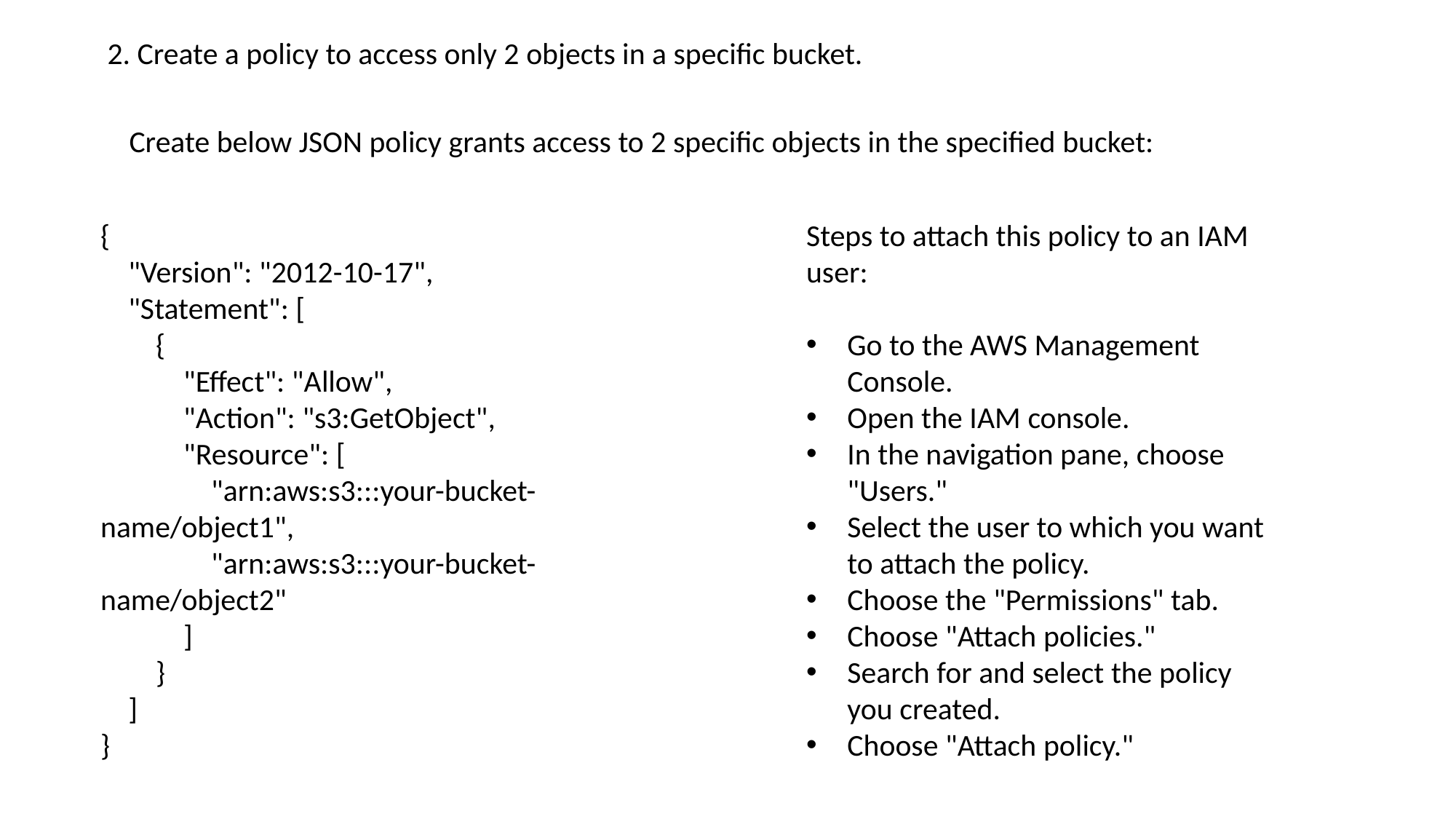

2. Create a policy to access only 2 objects in a specific bucket.
Create below JSON policy grants access to 2 specific objects in the specified bucket:
{
    "Version": "2012-10-17",
    "Statement": [
        {
            "Effect": "Allow",
            "Action": "s3:GetObject",
            "Resource": [
                "arn:aws:s3:::your-bucket-name/object1",
                "arn:aws:s3:::your-bucket-name/object2"
            ]
        }
    ]
}
Steps to attach this policy to an IAM user:

Go to the AWS Management Console.
Open the IAM console.
In the navigation pane, choose "Users."
Select the user to which you want to attach the policy.
Choose the "Permissions" tab.
Choose "Attach policies."
Search for and select the policy you created.
Choose "Attach policy."